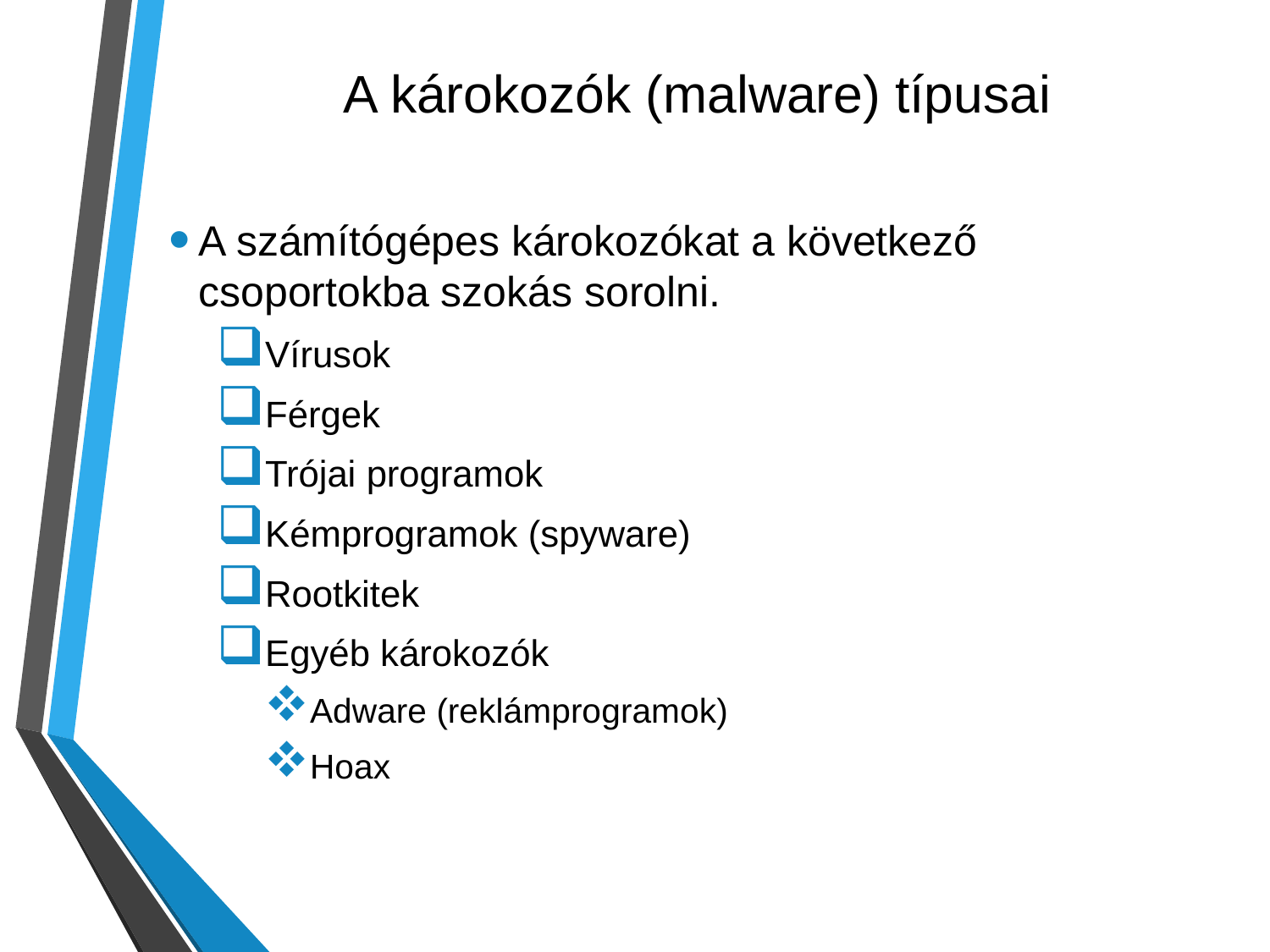

# A károkozók (malware) típusai
A számítógépes károkozókat a következő csoportokba szokás sorolni.
Vírusok
Férgek
Trójai programok
Kémprogramok (spyware)
Rootkitek
Egyéb károkozók
Adware (reklámprogramok)
Hoax